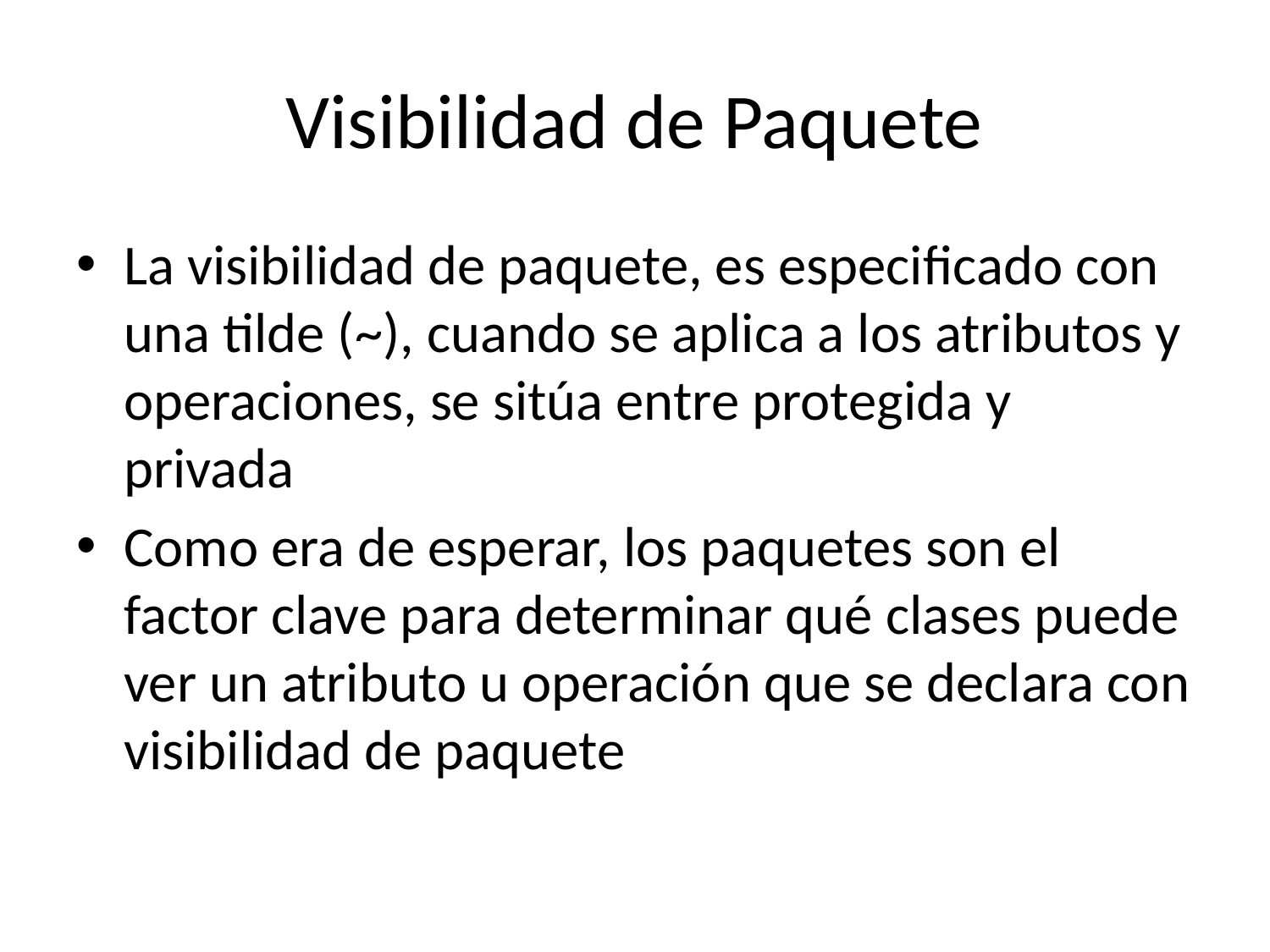

# Visibilidad de Paquete
La visibilidad de paquete, es especificado con una tilde (~), cuando se aplica a los atributos y operaciones, se sitúa entre protegida y privada
Como era de esperar, los paquetes son el factor clave para determinar qué clases puede ver un atributo u operación que se declara con visibilidad de paquete